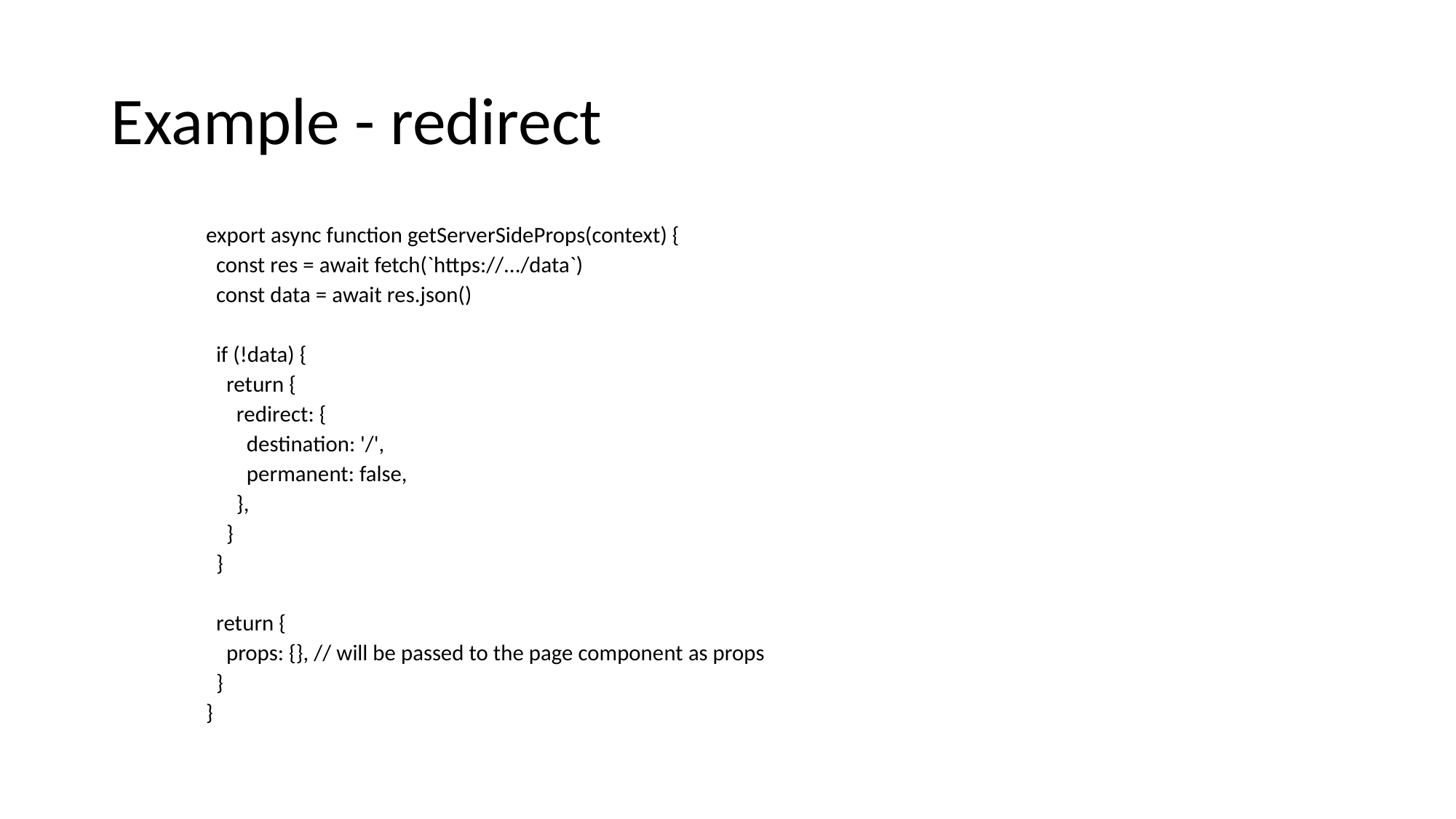

# Example - redirect
export async function getServerSideProps(context) {
  const res = await fetch(`https://.../data`)
  const data = await res.json()

  if (!data) {
    return {
      redirect: {
        destination: '/',
        permanent: false,
      },
    }
  }

  return {
    props: {}, // will be passed to the page component as props
  }
}